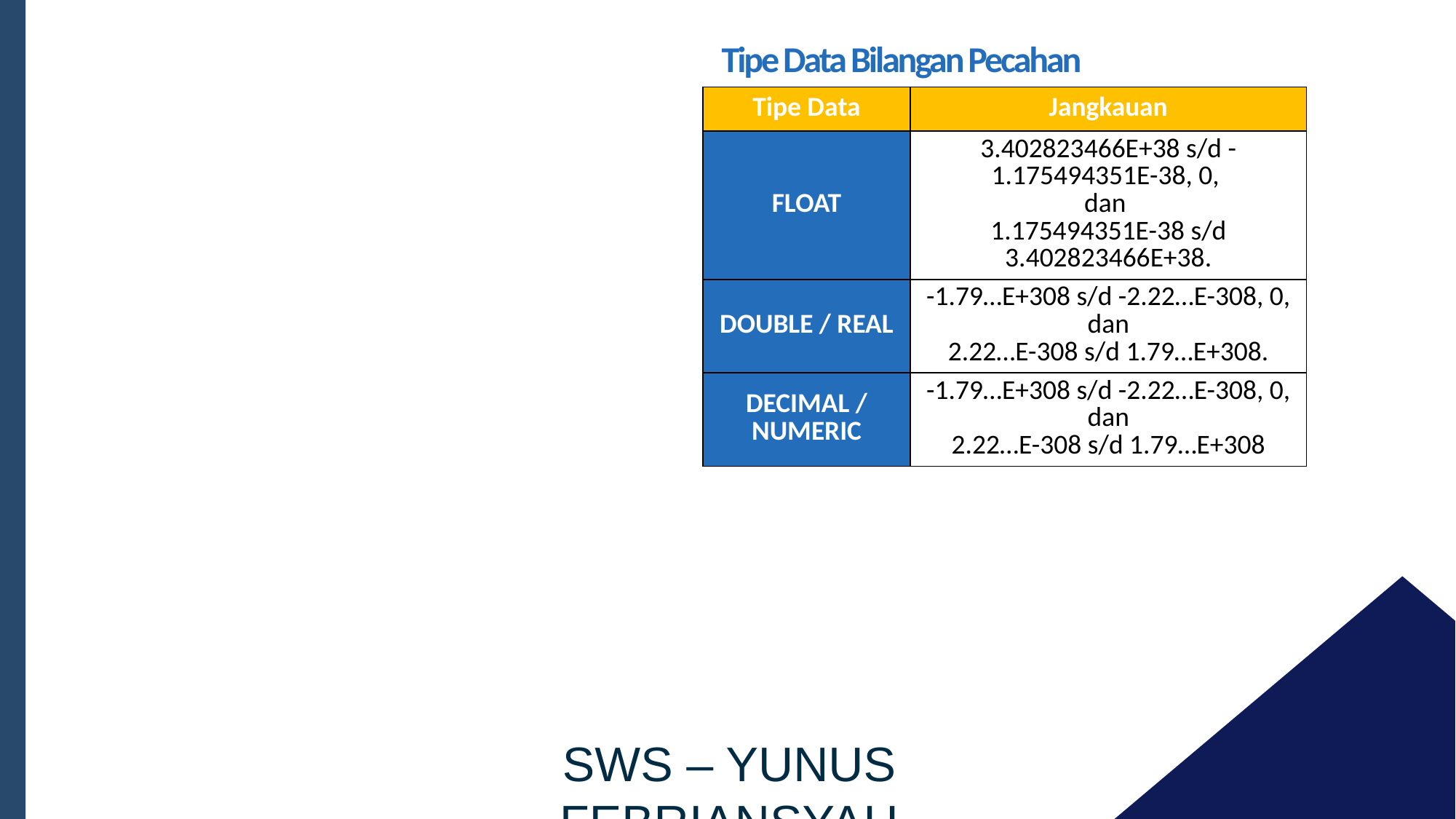

Tipe Data Bilangan Pecahan
| Tipe Data | Jangkauan |
| --- | --- |
| FLOAT | 3.402823466E+38 s/d -1.175494351E-38, 0, dan 1.175494351E-38 s/d 3.402823466E+38. |
| DOUBLE / REAL | -1.79…E+308 s/d -2.22…E-308, 0, dan 2.22…E-308 s/d 1.79…E+308. |
| DECIMAL / NUMERIC | -1.79…E+308 s/d -2.22…E-308, 0, dan 2.22…E-308 s/d 1.79…E+308 |